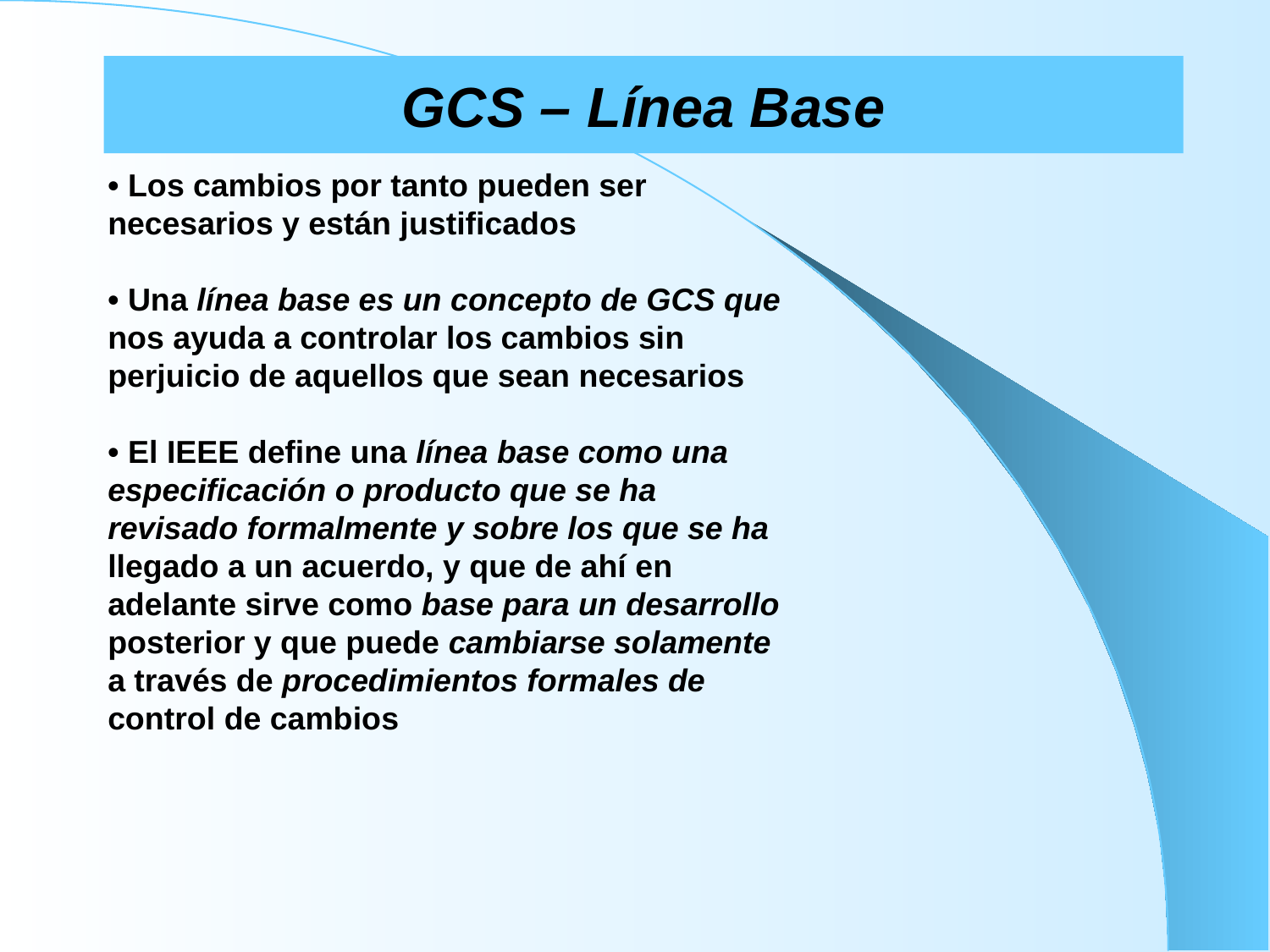

# GCS – Línea Base
• Los cambios por tanto pueden ser
necesarios y están justificados

• Una línea base es un concepto de GCS que
nos ayuda a controlar los cambios sin
perjuicio de aquellos que sean necesarios

• El IEEE define una línea base como una
especificación o producto que se ha
revisado formalmente y sobre los que se ha
llegado a un acuerdo, y que de ahí en
adelante sirve como base para un desarrollo
posterior y que puede cambiarse solamente
a través de procedimientos formales de
control de cambios